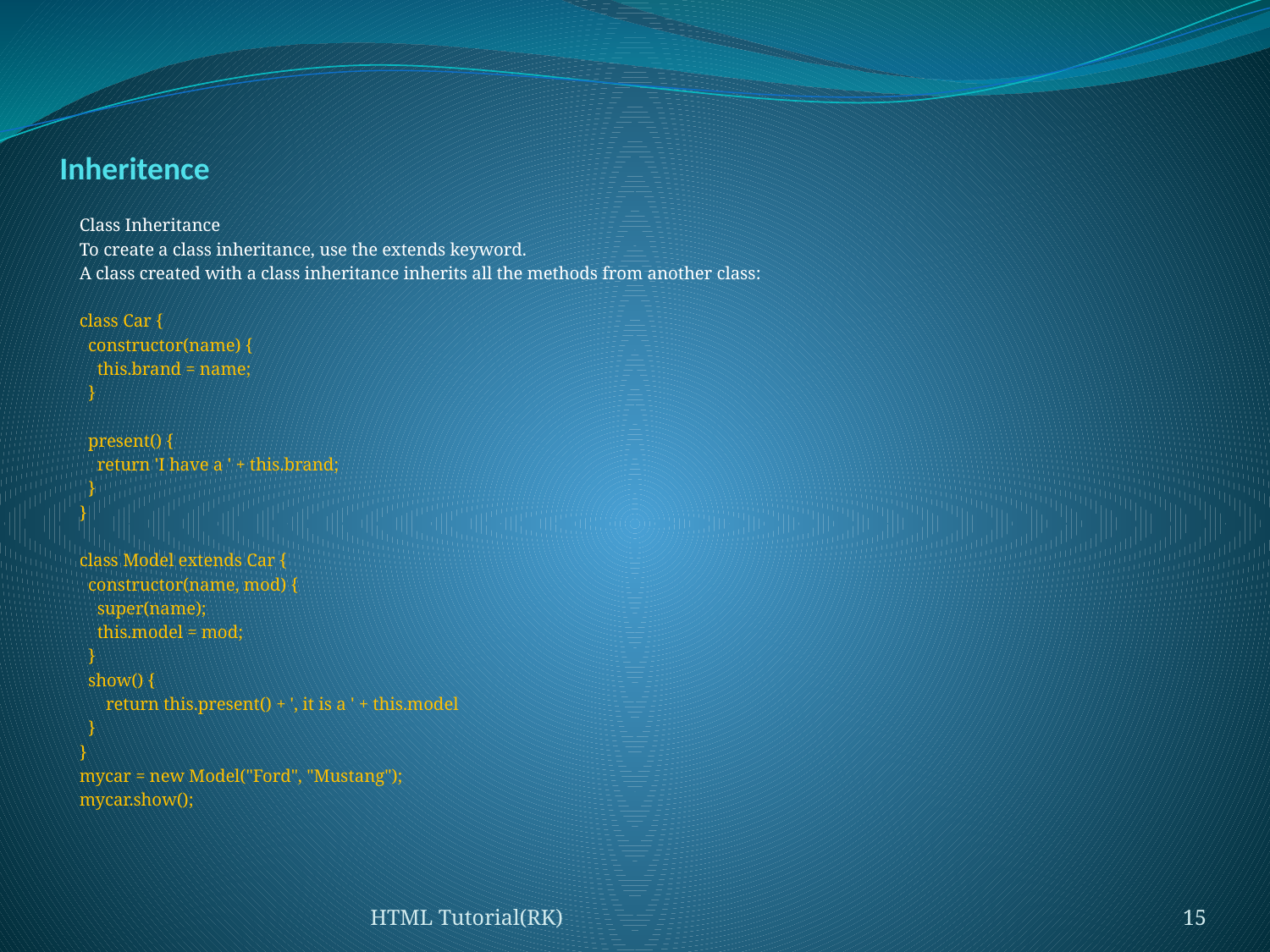

# Inheritence
Class Inheritance
To create a class inheritance, use the extends keyword.
A class created with a class inheritance inherits all the methods from another class:

class Car {
  constructor(name) {
    this.brand = name;
  }

  present() {
    return 'I have a ' + this.brand;
  }
}

class Model extends Car {
  constructor(name, mod) {
    super(name);
    this.model = mod;
  }
  show() {
      return this.present() + ', it is a ' + this.model
  }
}
mycar = new Model("Ford", "Mustang");
mycar.show();

HTML Tutorial(RK)
15